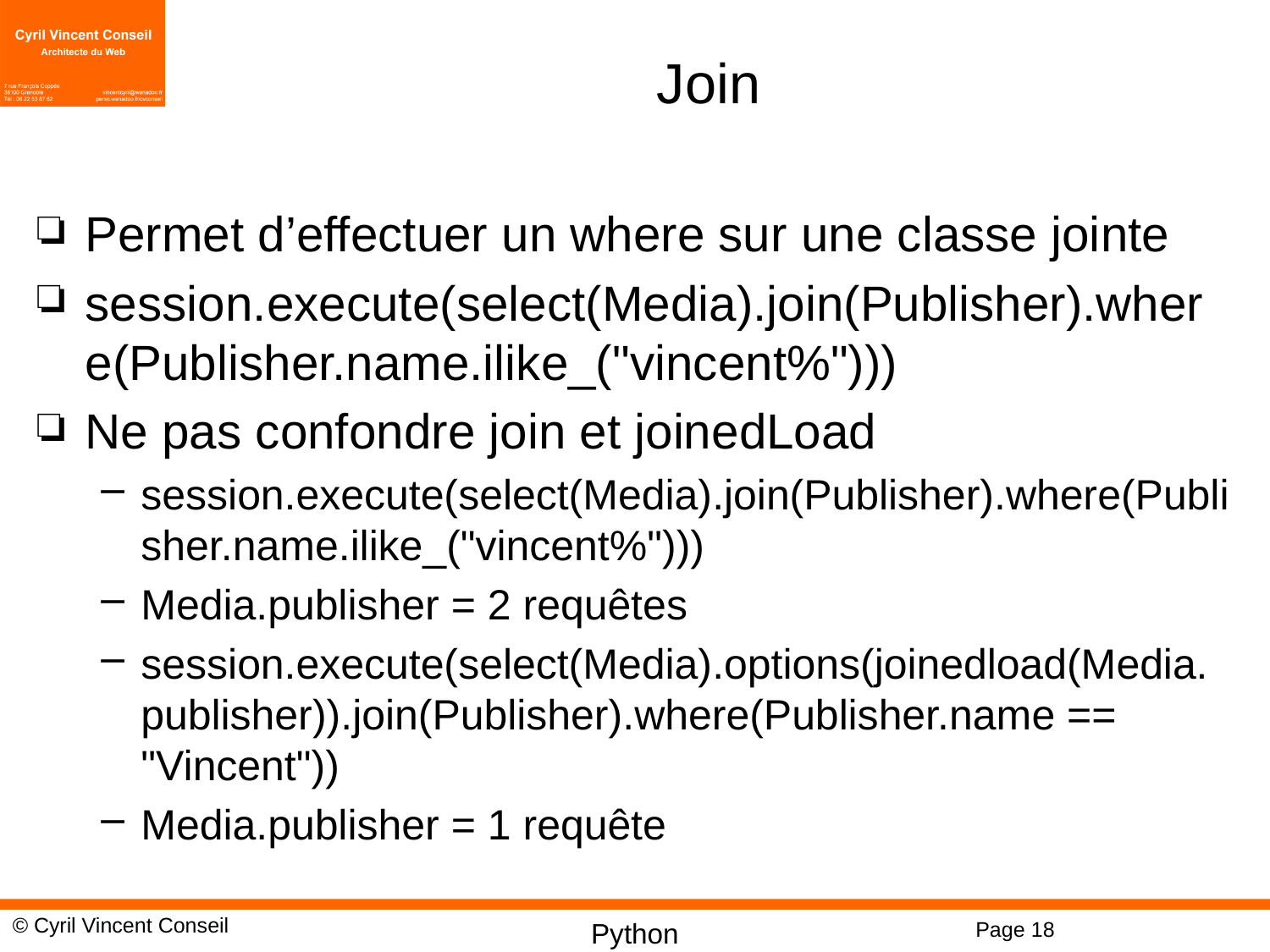

# Join
Permet d’effectuer un where sur une classe jointe
session.execute(select(Media).join(Publisher).where(Publisher.name.ilike_("vincent%")))
Ne pas confondre join et joinedLoad
session.execute(select(Media).join(Publisher).where(Publisher.name.ilike_("vincent%")))
Media.publisher = 2 requêtes
session.execute(select(Media).options(joinedload(Media.publisher)).join(Publisher).where(Publisher.name == "Vincent"))
Media.publisher = 1 requête